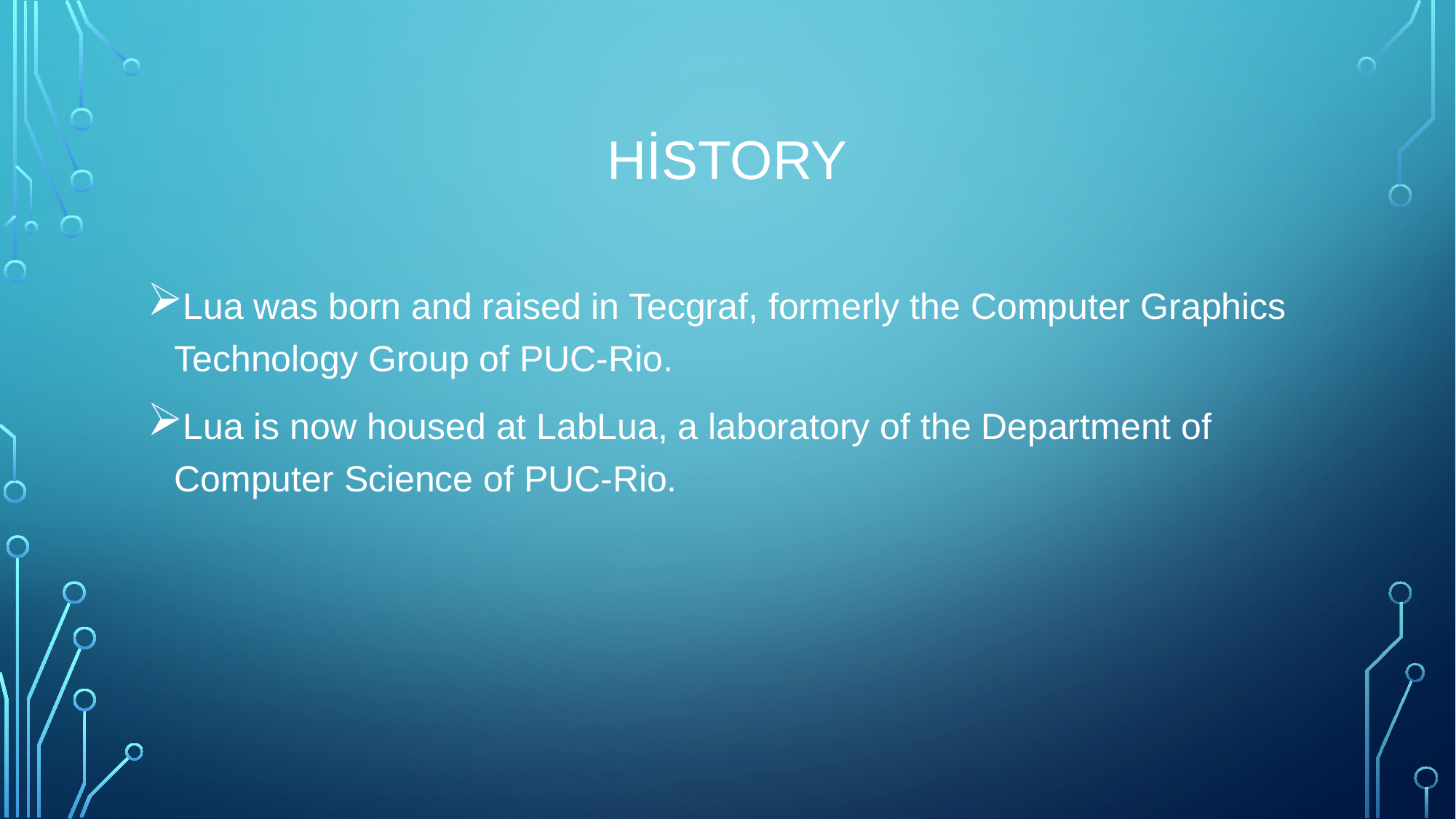

# history
Lua was born and raised in Tecgraf, formerly the Computer Graphics Technology Group of PUC-Rio.
Lua is now housed at LabLua, a laboratory of the Department of Computer Science of PUC-Rio.